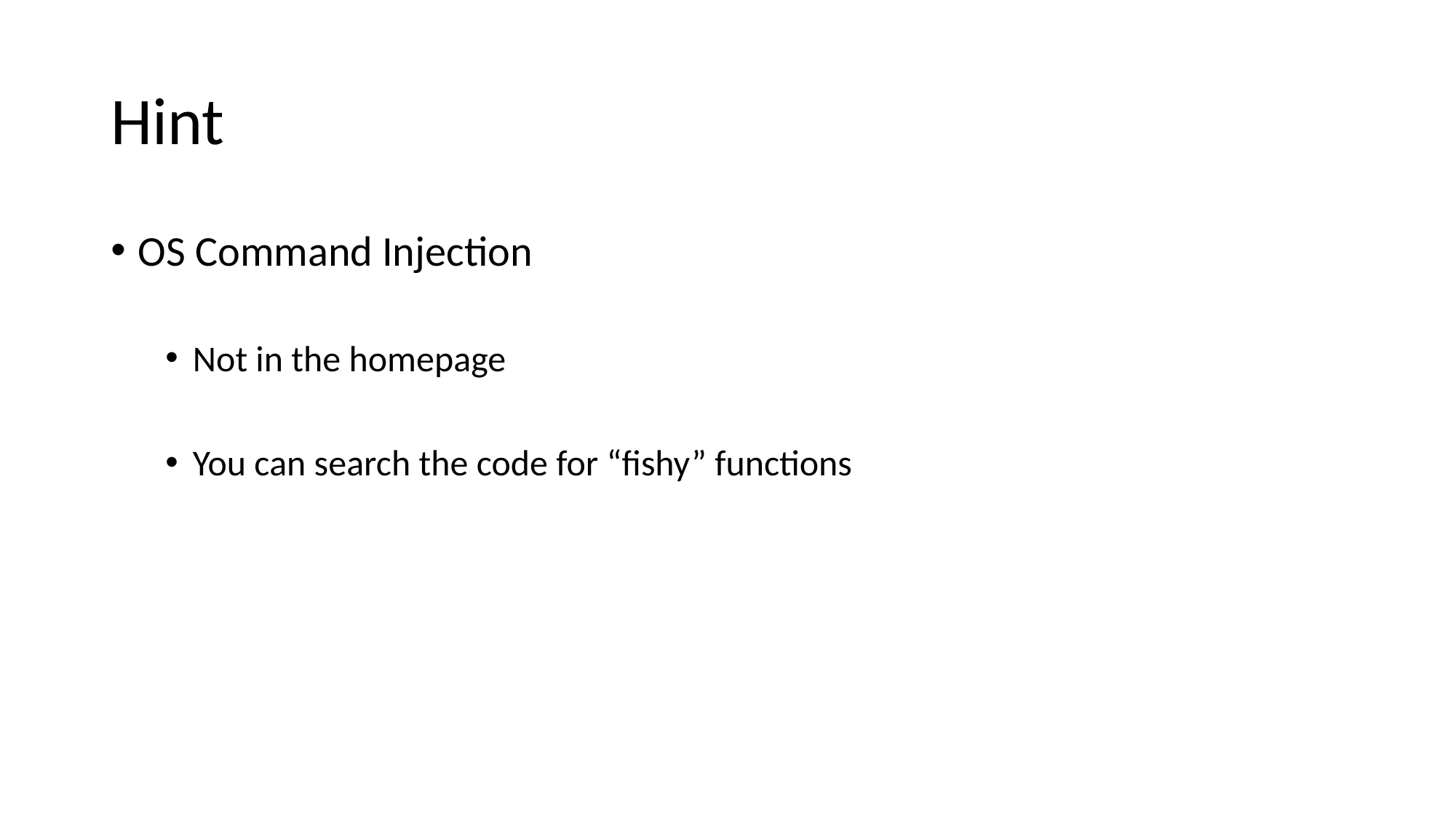

# Hint
OS Command Injection

Not in the homepage

You can search the code for “fishy” functions